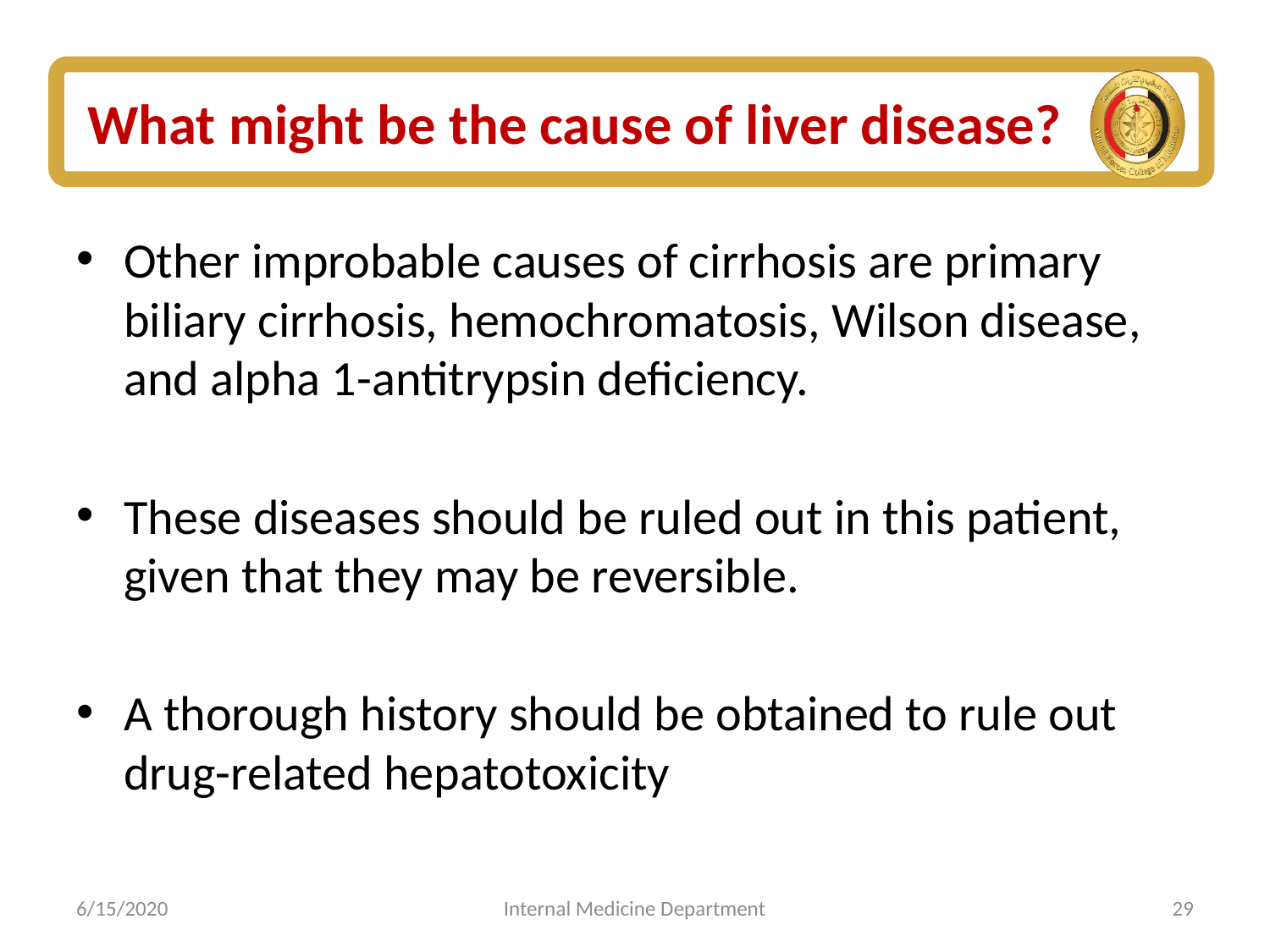

# What might be the cause of liver disease?
Other improbable causes of cirrhosis are primary biliary cirrhosis, hemochromatosis, Wilson disease, and alpha 1-antitrypsin deficiency.

These diseases should be ruled out in this patient, given that they may be reversible.

A thorough history should be obtained to rule out drug-related hepatotoxicity
6/15/2020
Internal Medicine Department
29